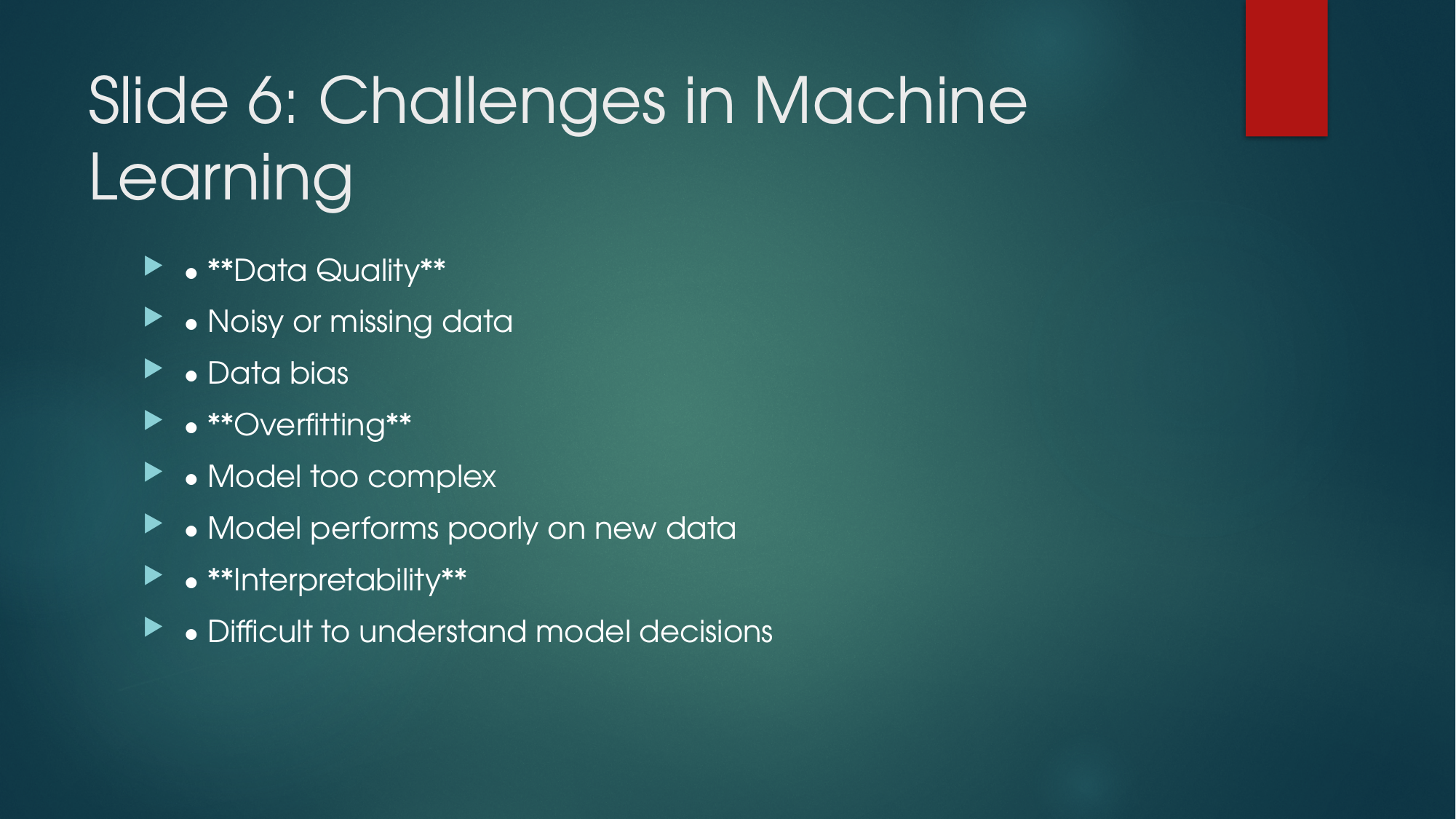

# Slide 6: Challenges in Machine Learning
• **Data Quality**
• Noisy or missing data
• Data bias
• **Overfitting**
• Model too complex
• Model performs poorly on new data
• **Interpretability**
• Difficult to understand model decisions